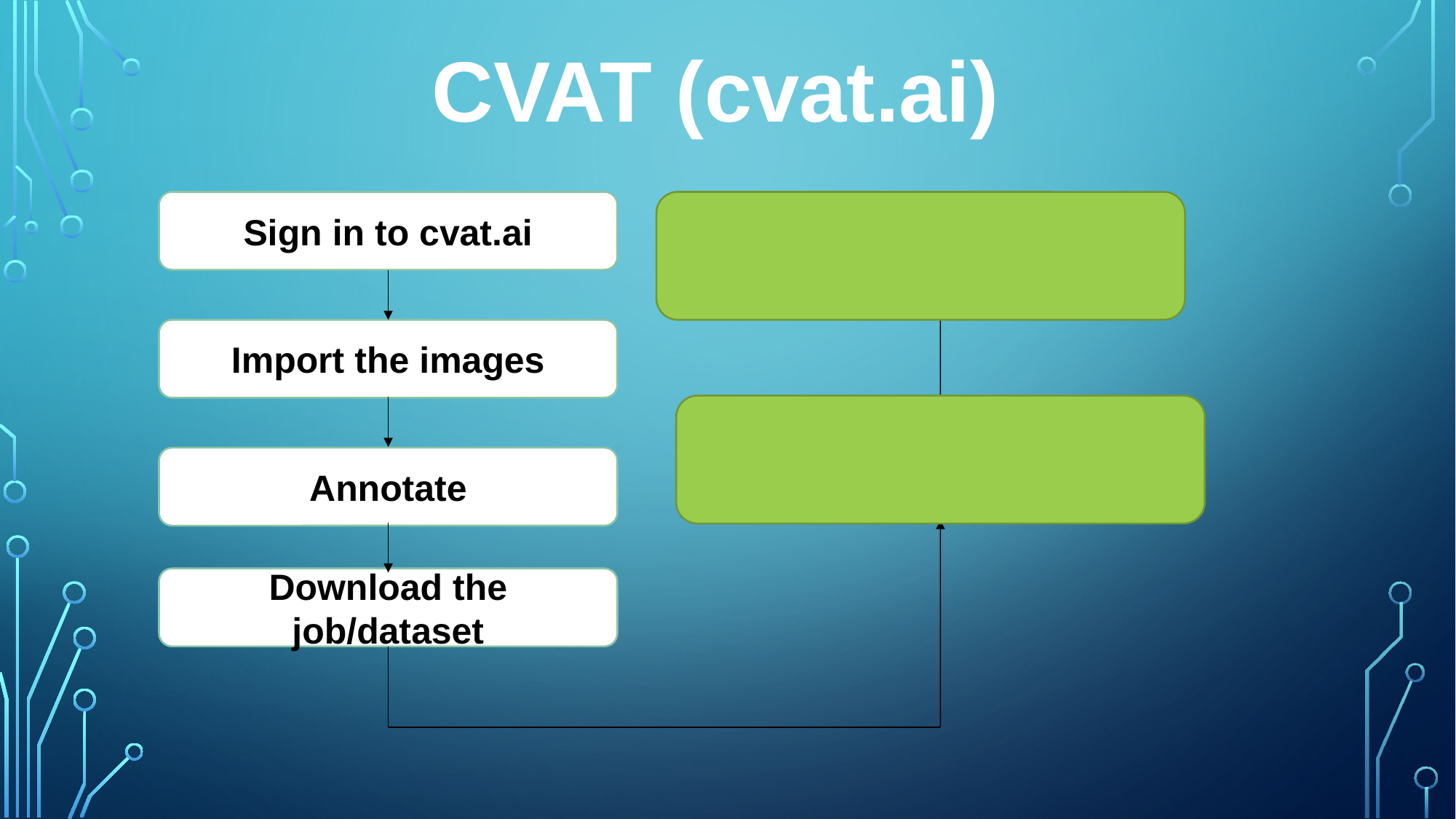

# Cvat (cvat.ai)
Sign in to cvat.ai

Deploy the Model
Import the images

Apply the images and annotation to any model like YOLO

Annotate
Download the job/dataset